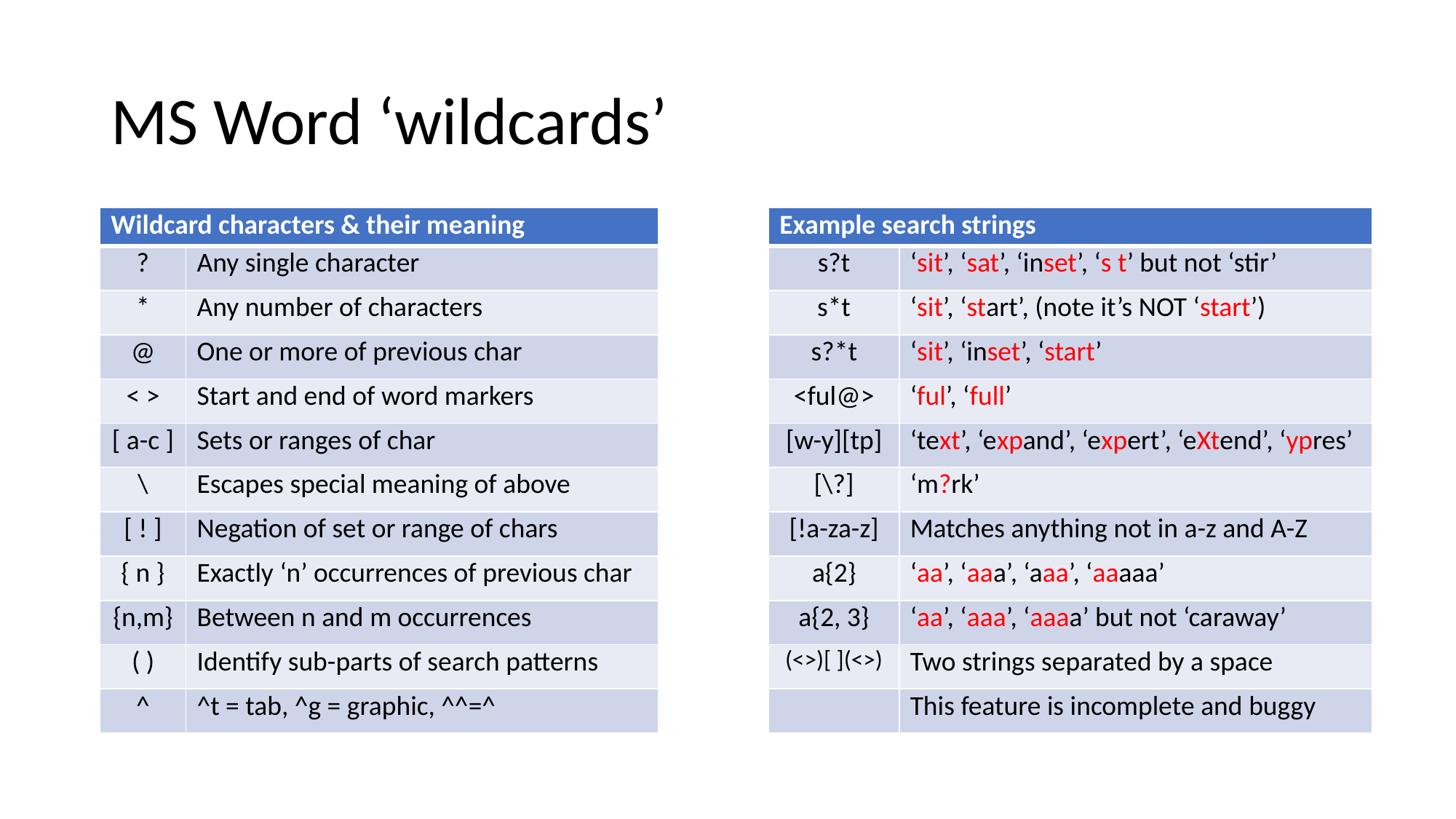

# MS Word ‘wildcards’
| Wildcard characters & their meaning |  |  | Example search strings |  |
| --- | --- | --- | --- | --- |
| ? | Any single character |  | s?t | ‘sit’, ‘sat’, ‘inset’, ‘s t’ but not ‘stir’ |
| \* | Any number of characters |  | s\*t | ‘sit’, ‘start’, (note it’s NOT ‘start’) |
| @ | One or more of previous char |  | s?\*t | ‘sit’, ‘inset’, ‘start’ |
| < > | Start and end of word markers |  | <ful@> | ‘ful’, ‘full’ |
| [ a-c ] | Sets or ranges of char |  | [w-y][tp] | ‘text’, ‘expand’, ‘expert’, ‘eXtend’, ‘ypres’ |
| \ | Escapes special meaning of above |  | [\?] | ‘m?rk’ |
| [ ! ] | Negation of set or range of chars |  | [!a-za-z] | Matches anything not in a-z and A-Z |
| { n } | Exactly ‘n’ occurrences of previous char |  | a{2} | ‘aa’, ‘aaa’, ‘aaa’, ‘aaaaa’ |
| {n,m} | Between n and m occurrences |  | a{2, 3} | ‘aa’, ‘aaa’, ‘aaaa’ but not ‘caraway’ |
| ( ) | Identify sub-parts of search patterns |  | (<>)[ ](<>) | Two strings separated by a space |
| ^ | ^t = tab, ^g = graphic, ^^=^ |  |  | This feature is incomplete and buggy |